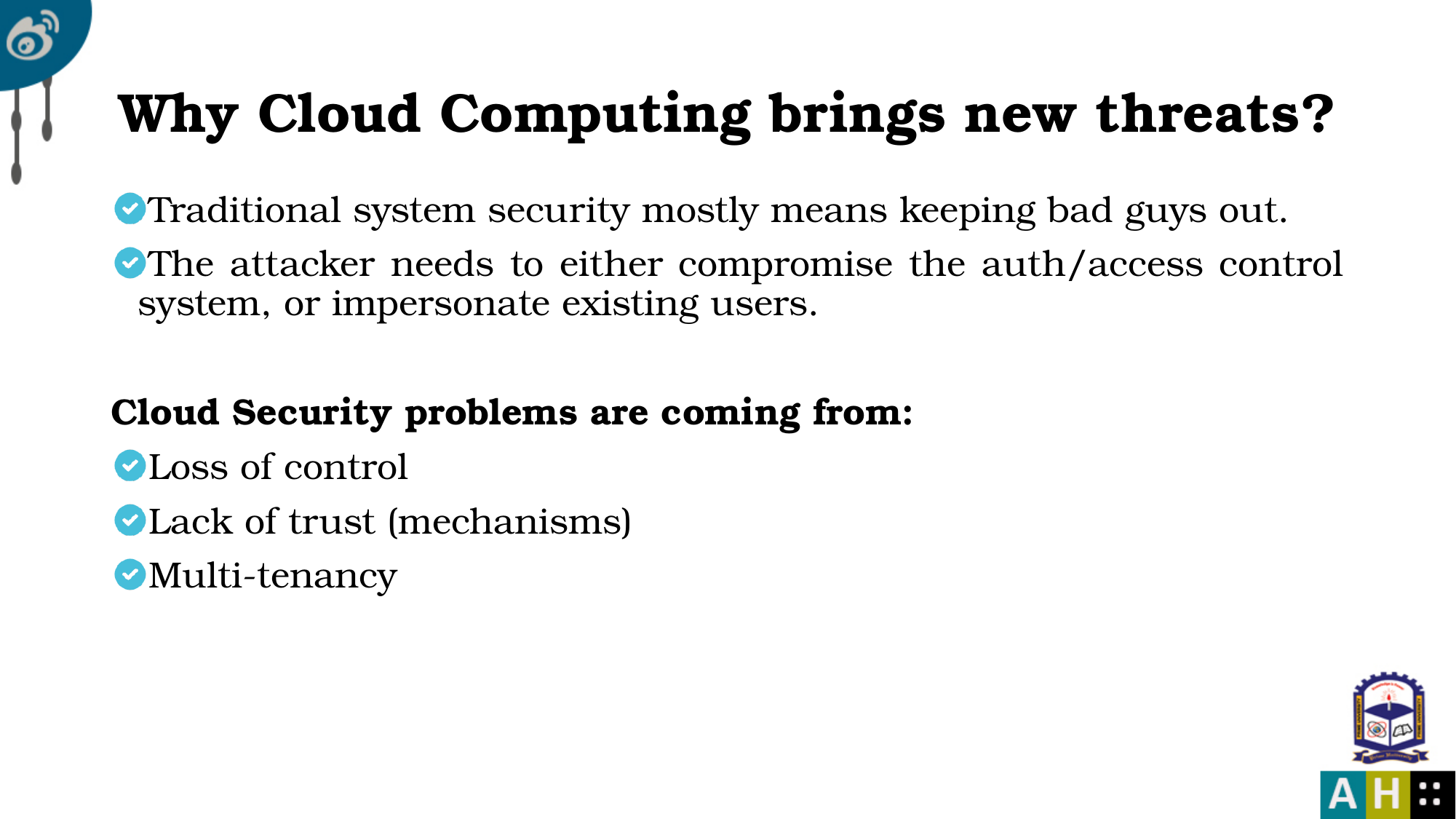

# Why Cloud Computing brings new threats?
Traditional system security mostly means keeping bad guys out.
The attacker needs to either compromise the auth/access control system, or impersonate existing users.

Cloud Security problems are coming from:
Loss of control
Lack of trust (mechanisms)
Multi-tenancy